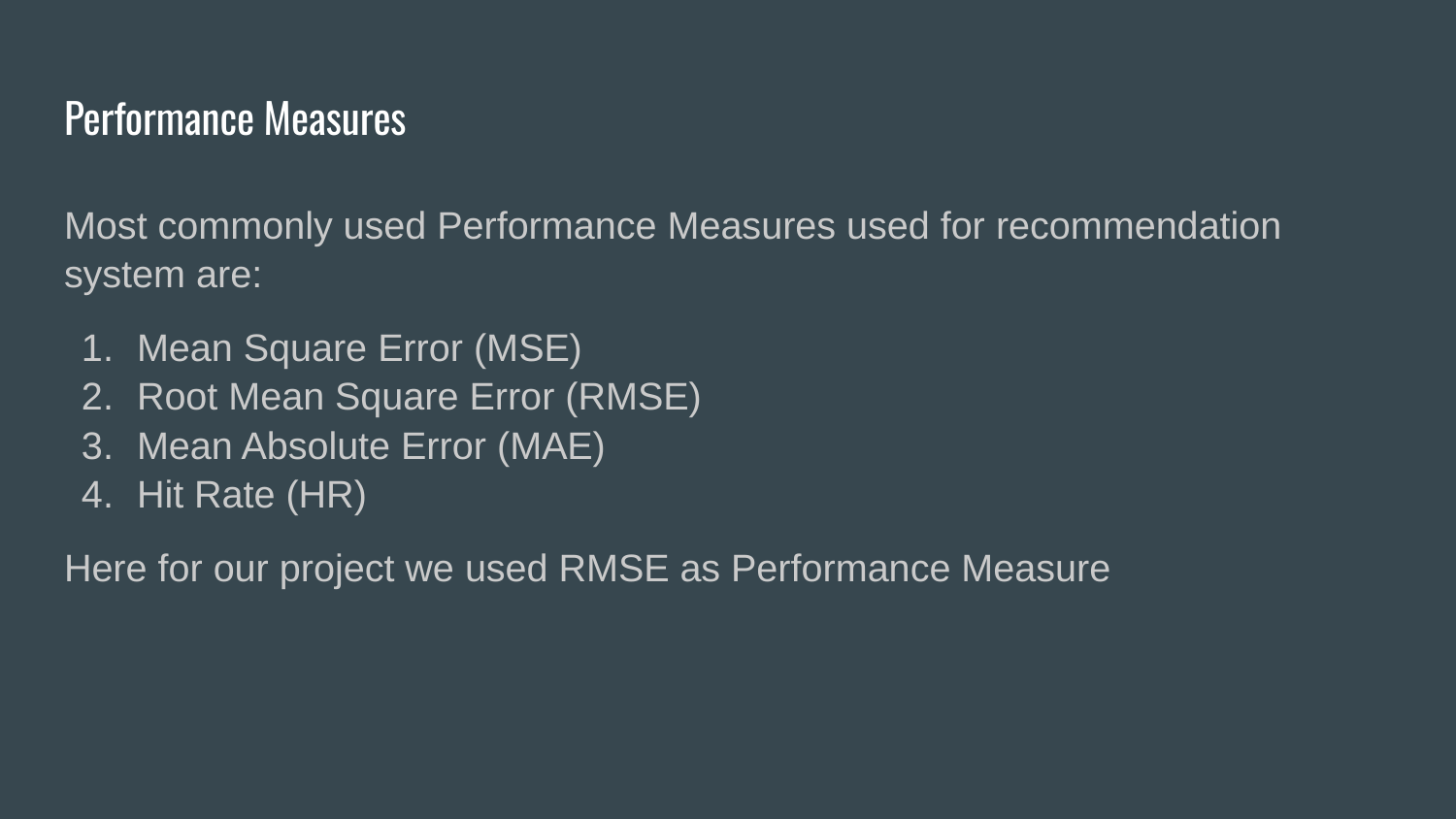

# Performance Measures
Most commonly used Performance Measures used for recommendation system are:
Mean Square Error (MSE)
Root Mean Square Error (RMSE)
Mean Absolute Error (MAE)
Hit Rate (HR)
Here for our project we used RMSE as Performance Measure